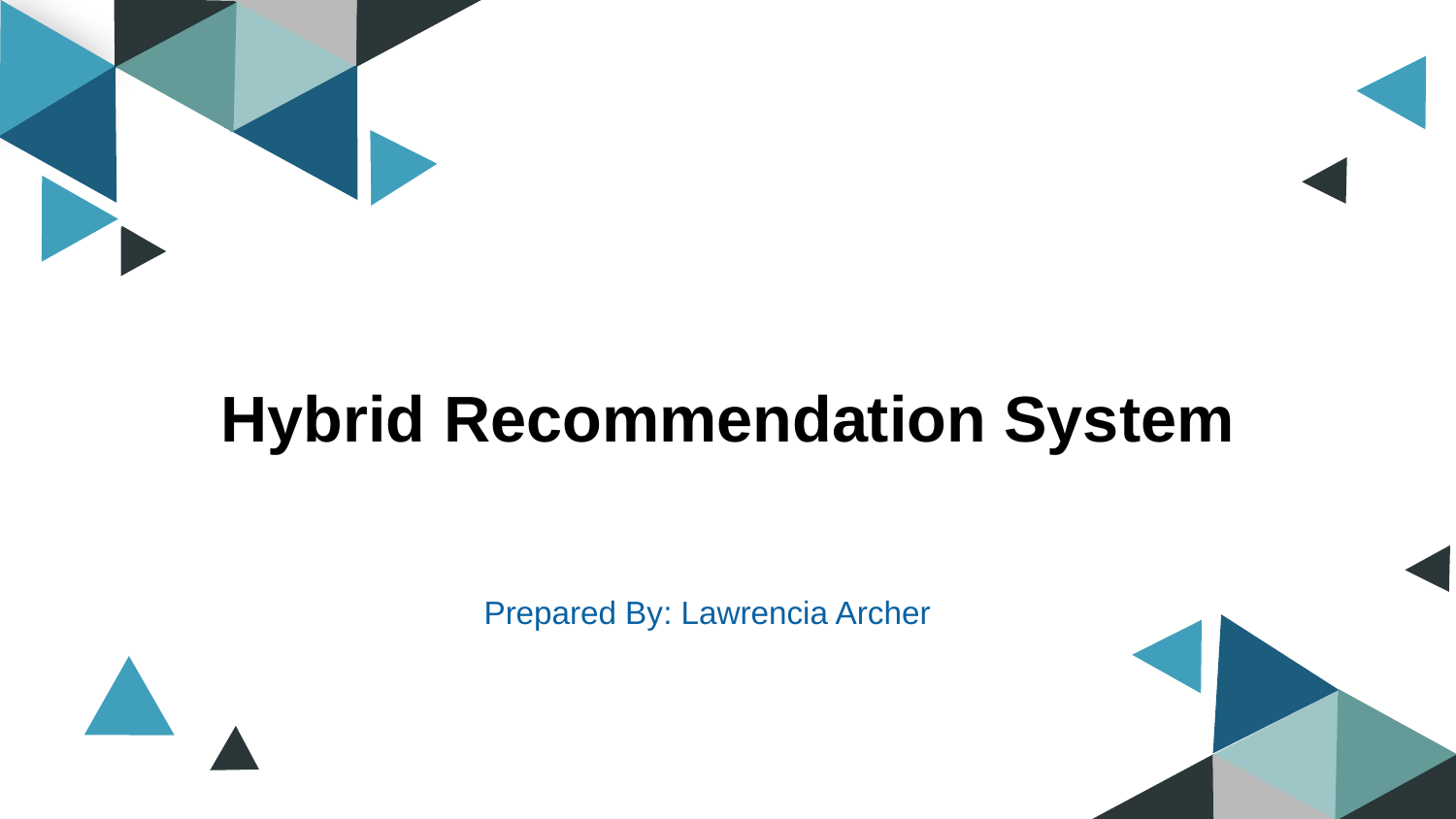

# Hybrid Recommendation System
Prepared By: Lawrencia Archer